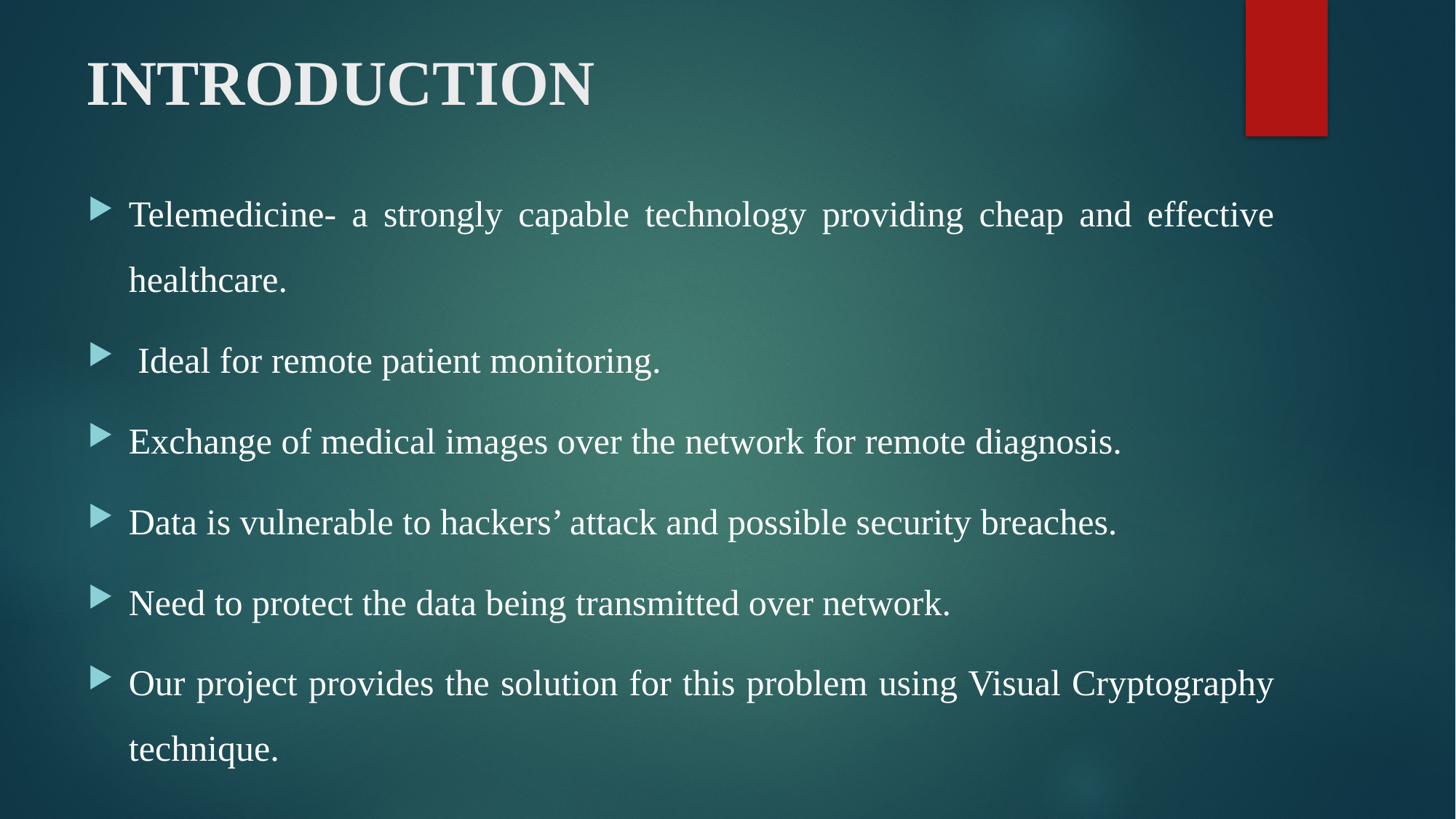

# INTRODUCTION
Telemedicine- a strongly capable technology providing cheap and effective healthcare.
 Ideal for remote patient monitoring.
Exchange of medical images over the network for remote diagnosis.
Data is vulnerable to hackers’ attack and possible security breaches.
Need to protect the data being transmitted over network.
Our project provides the solution for this problem using Visual Cryptography technique.